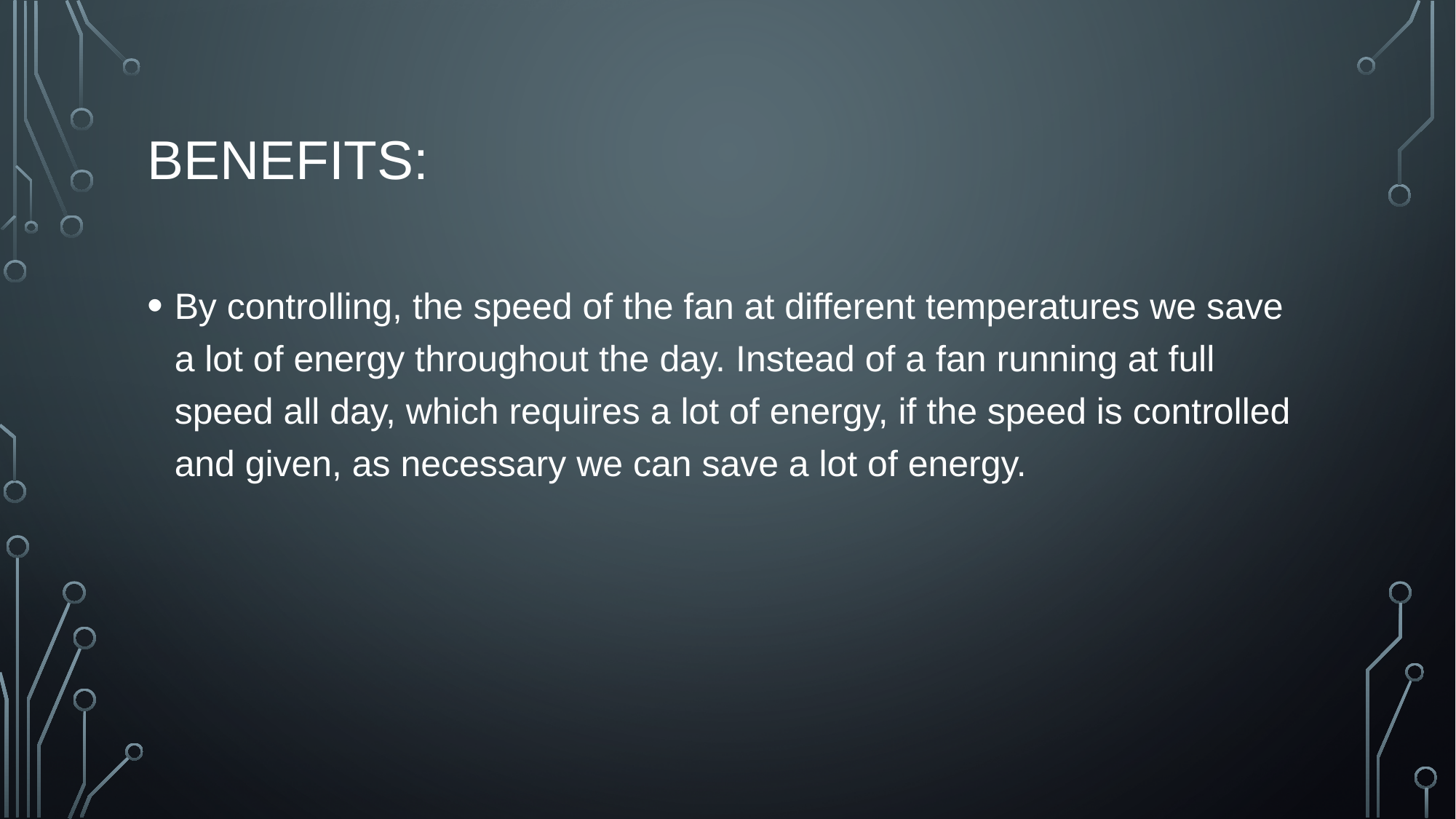

# Benefits:
By controlling, the speed of the fan at different temperatures we save a lot of energy throughout the day. Instead of a fan running at full speed all day, which requires a lot of energy, if the speed is controlled and given, as necessary we can save a lot of energy.